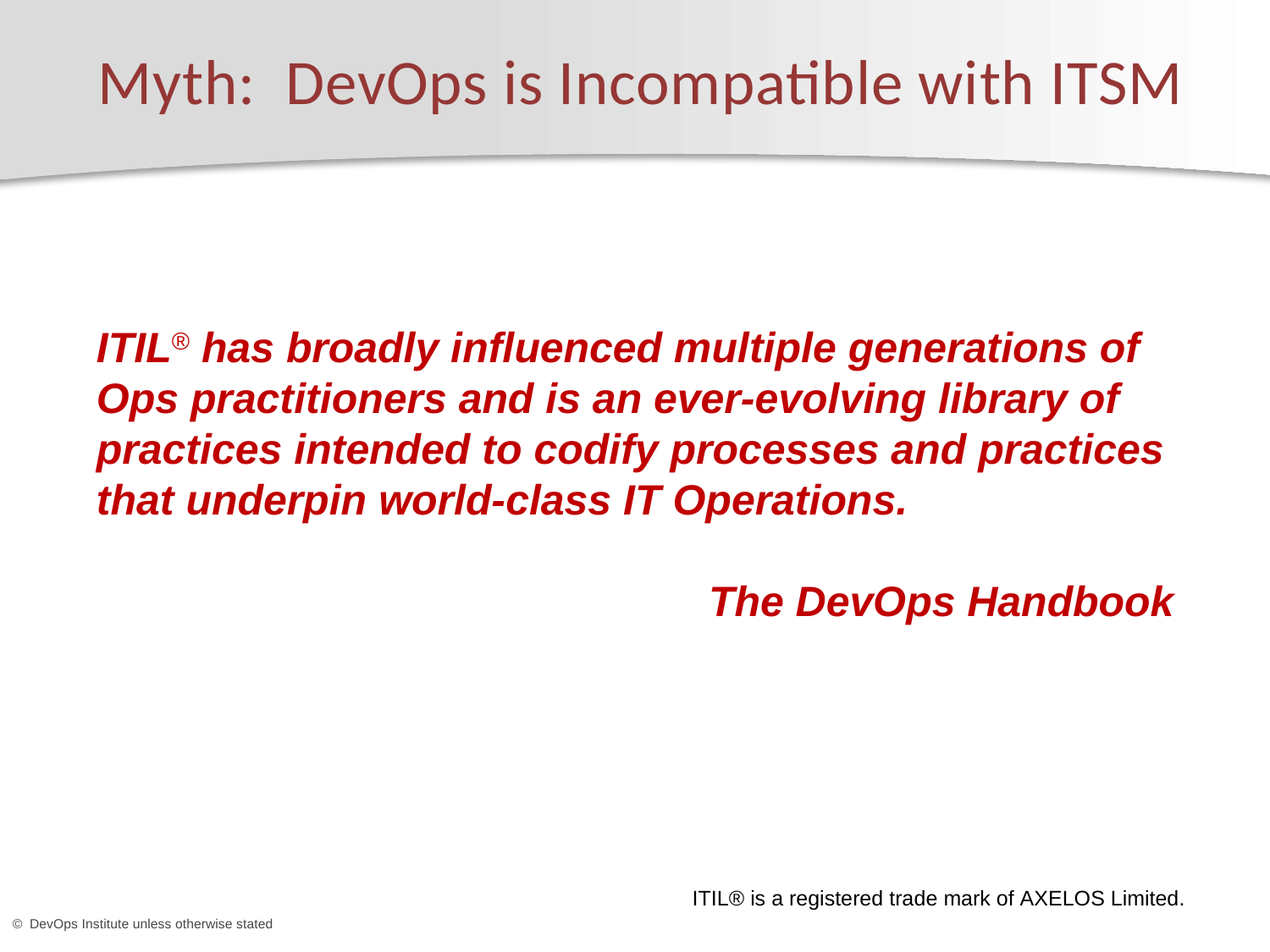

# Myth:  DevOps is Incompatible with ITSM
ITIL® has broadly influenced multiple generations of Ops practitioners and is an ever-evolving library of practices intended to codify processes and practices that underpin world-class IT Operations.

The DevOps Handbook
ITIL® is a registered trade mark of AXELOS Limited.